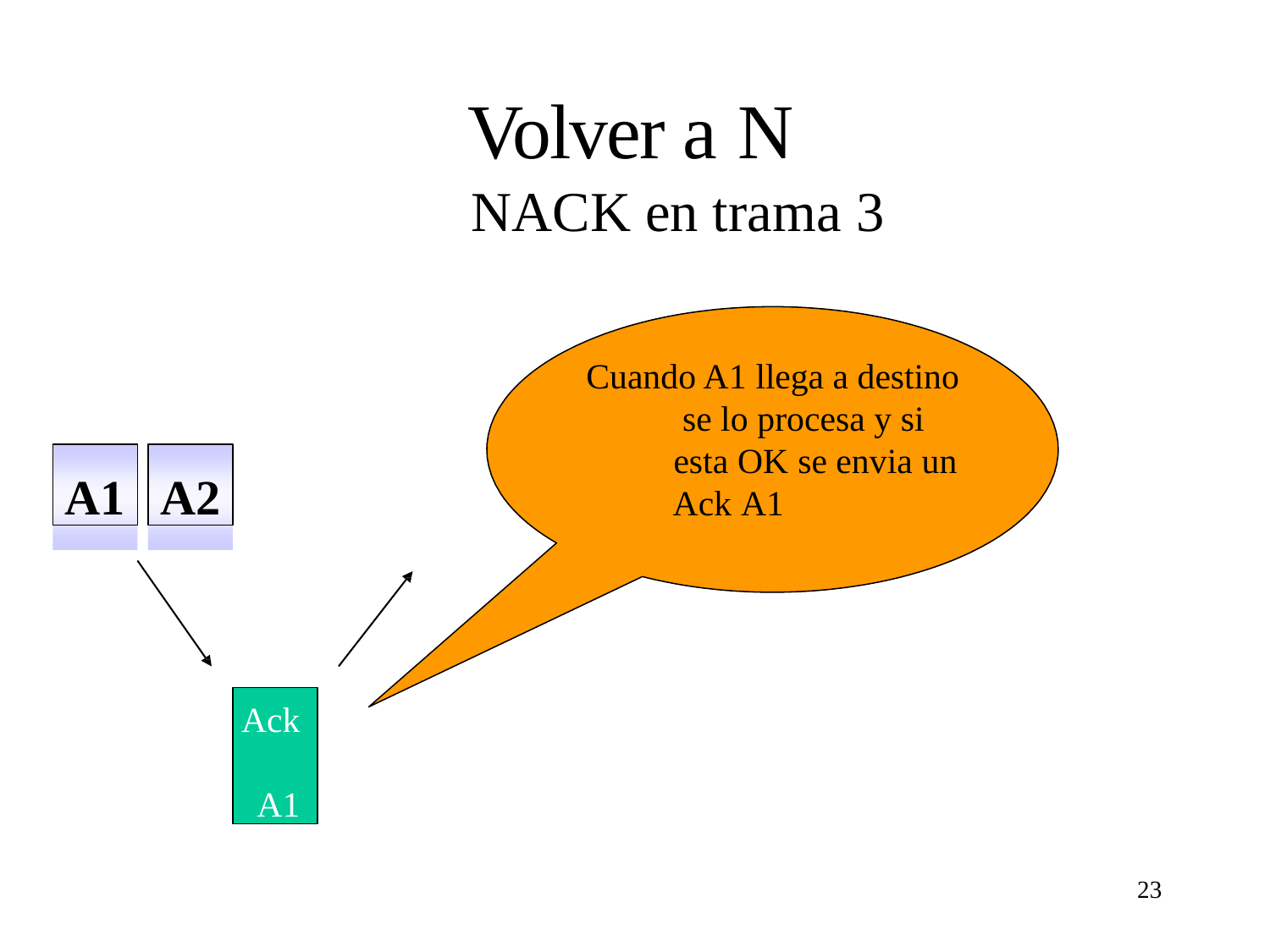

# Volver a N
NACK en trama 3

Cuando A1 llega a destino  se lo procesa y si  esta OK se envia un
Ack A1

A1

A2

Ack  A1
23